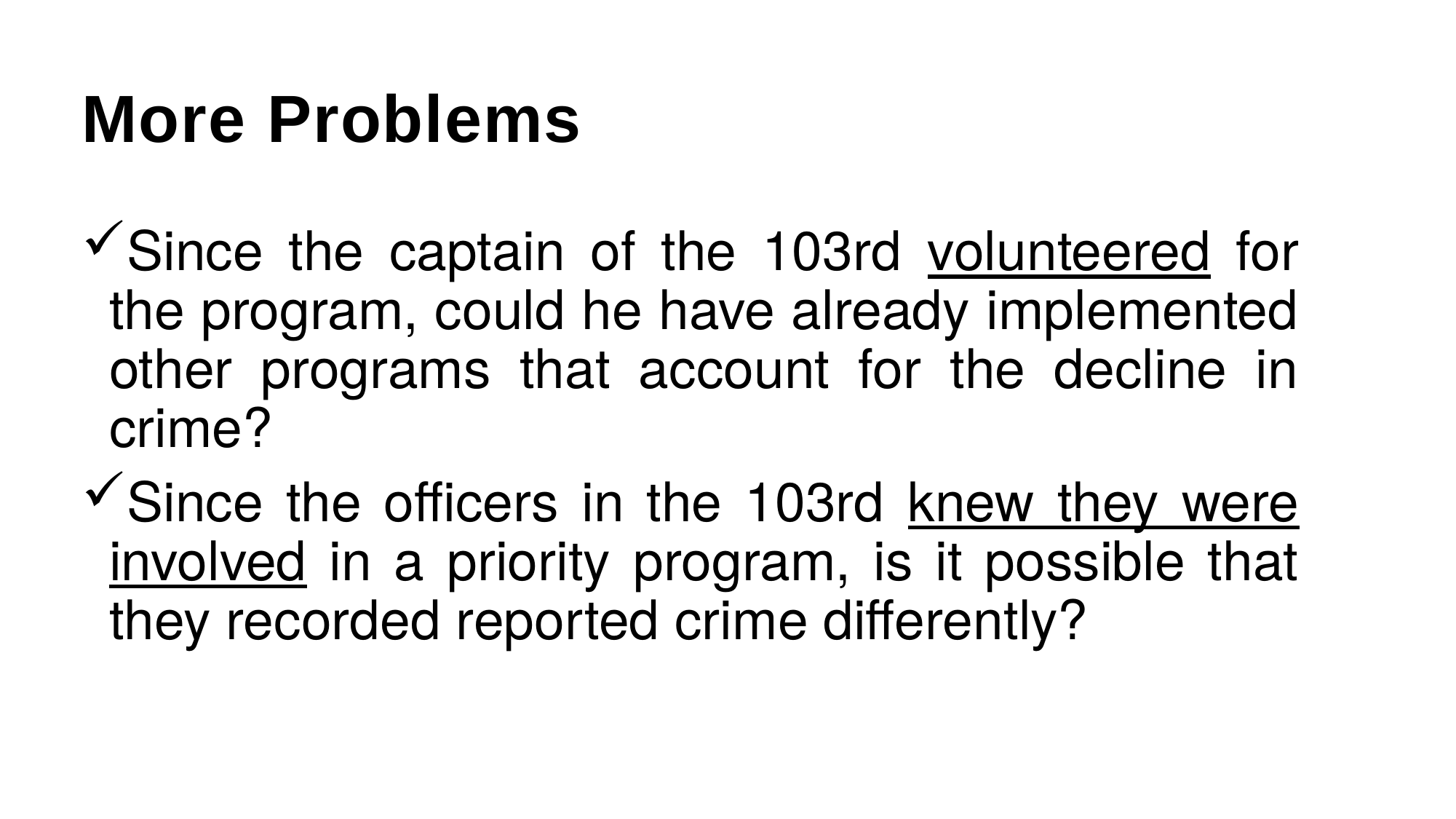

# More Problems
Since the captain of the 103rd volunteered for the program, could he have already implemented other programs that account for the decline in crime?
Since the officers in the 103rd knew they were involved in a priority program, is it possible that they recorded reported crime differently?